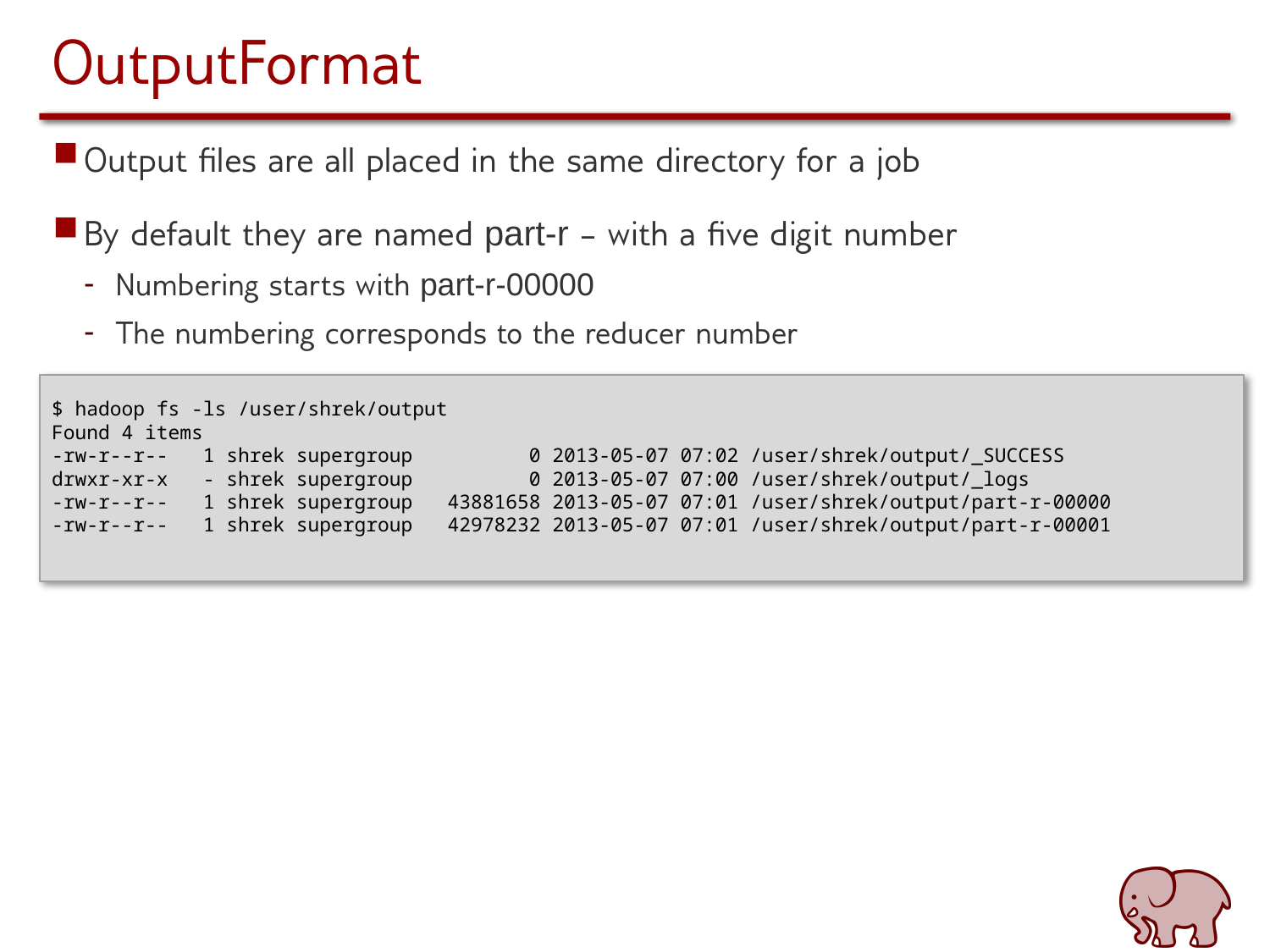

# OutputFormat
Output files are all placed in the same directory for a job
By default they are named part-r – with a five digit number
Numbering starts with part-r-00000
The numbering corresponds to the reducer number
$ hadoop fs -ls /user/shrek/output
Found 4 items
-rw-r--r--   1 shrek supergroup          0 2013-05-07 07:02 /user/shrek/output/_SUCCESS
drwxr-xr-x   - shrek supergroup          0 2013-05-07 07:00 /user/shrek/output/_logs
-rw-r--r--   1 shrek supergroup   43881658 2013-05-07 07:01 /user/shrek/output/part-r-00000
-rw-r--r--   1 shrek supergroup   42978232 2013-05-07 07:01 /user/shrek/output/part-r-00001